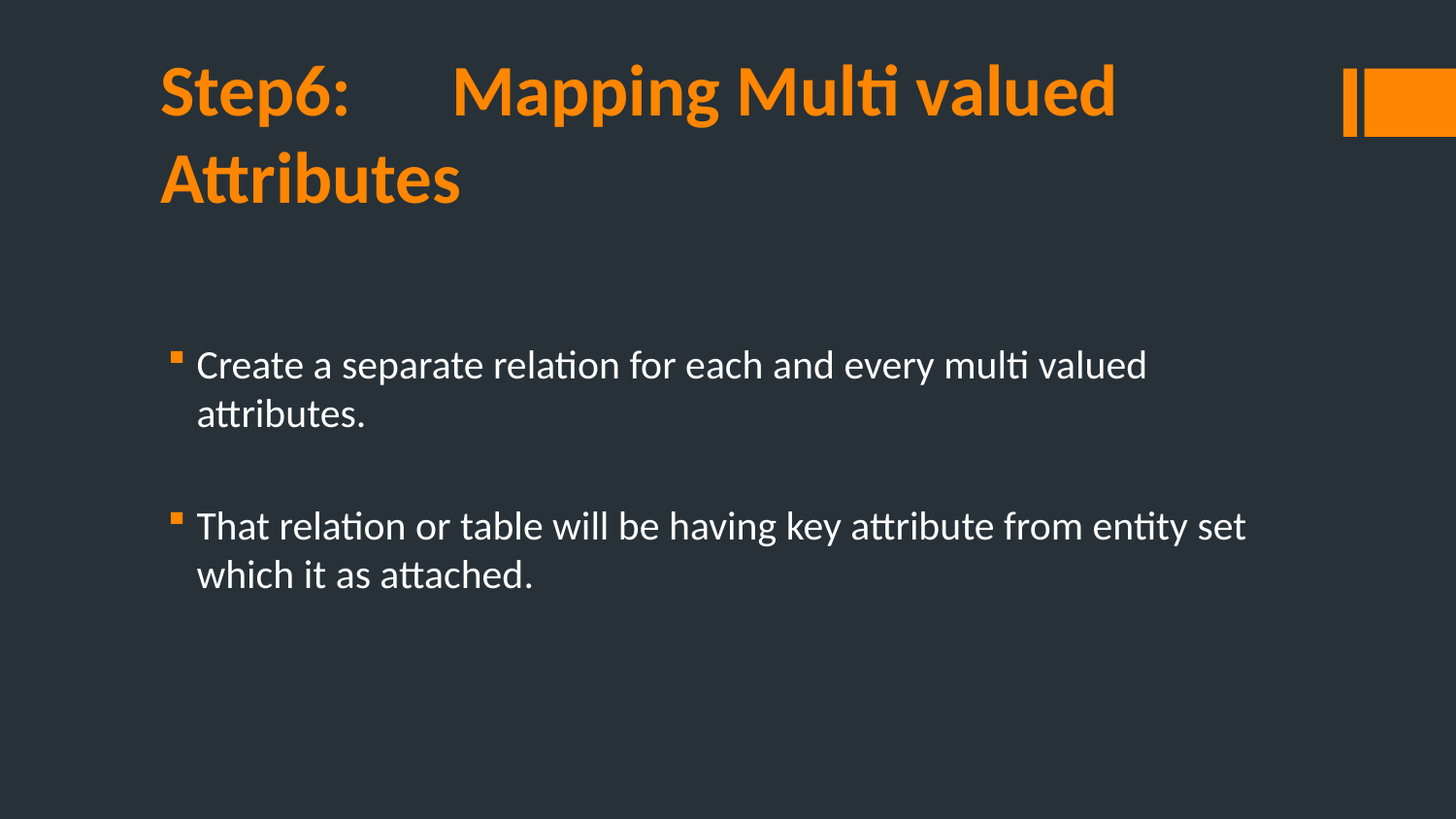

# Step6:	Mapping Multi valued Attributes
Create a separate relation for each and every multi valued attributes.

That relation or table will be having key attribute from entity set which it as attached.